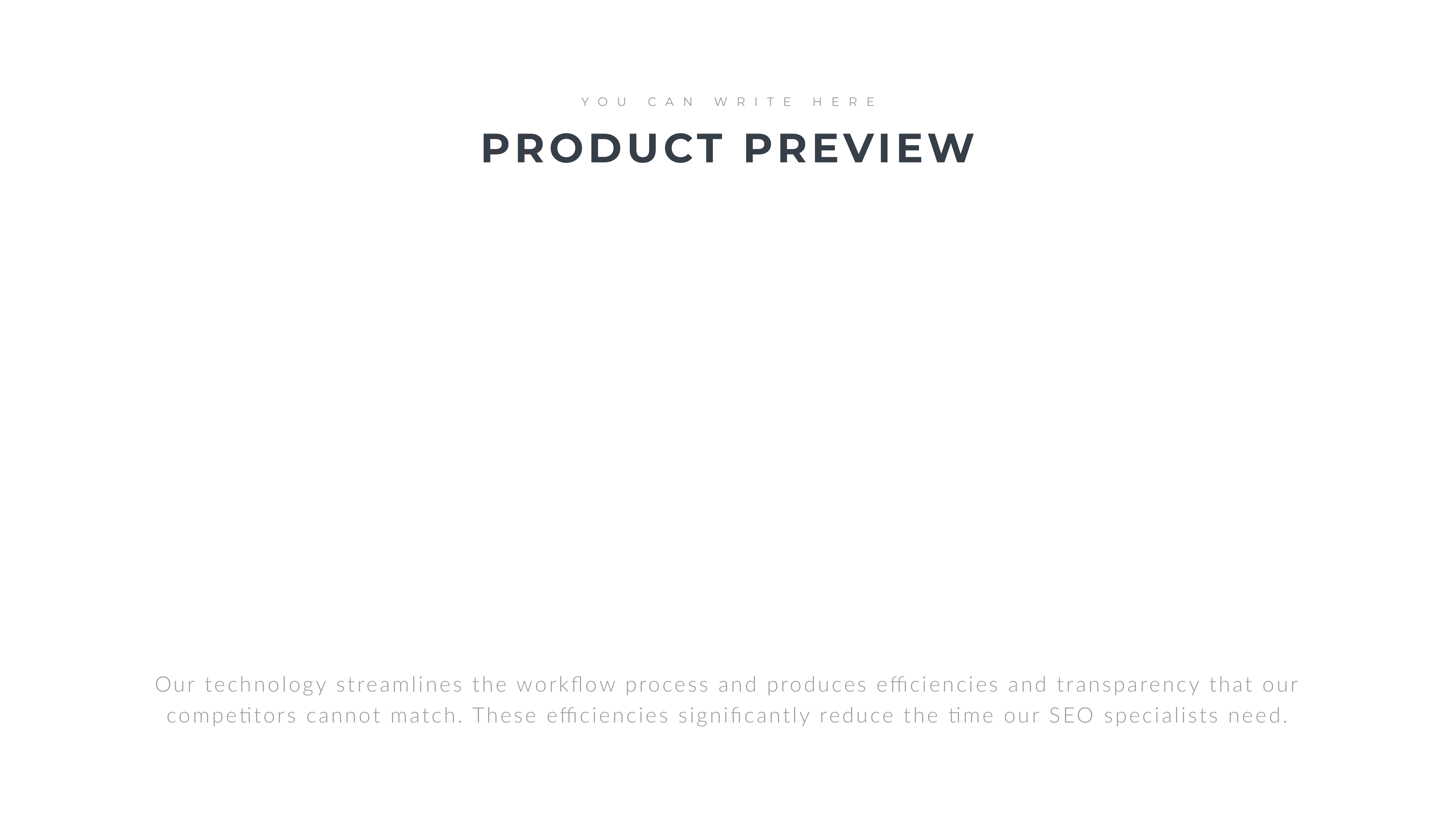

YOU CAN WRITE HERE
PRODUCT PREVIEW

Our technology streamlines the workflow process and produces efficiencies and transparency that our competitors cannot match. These efficiencies significantly reduce the time our SEO specialists need.